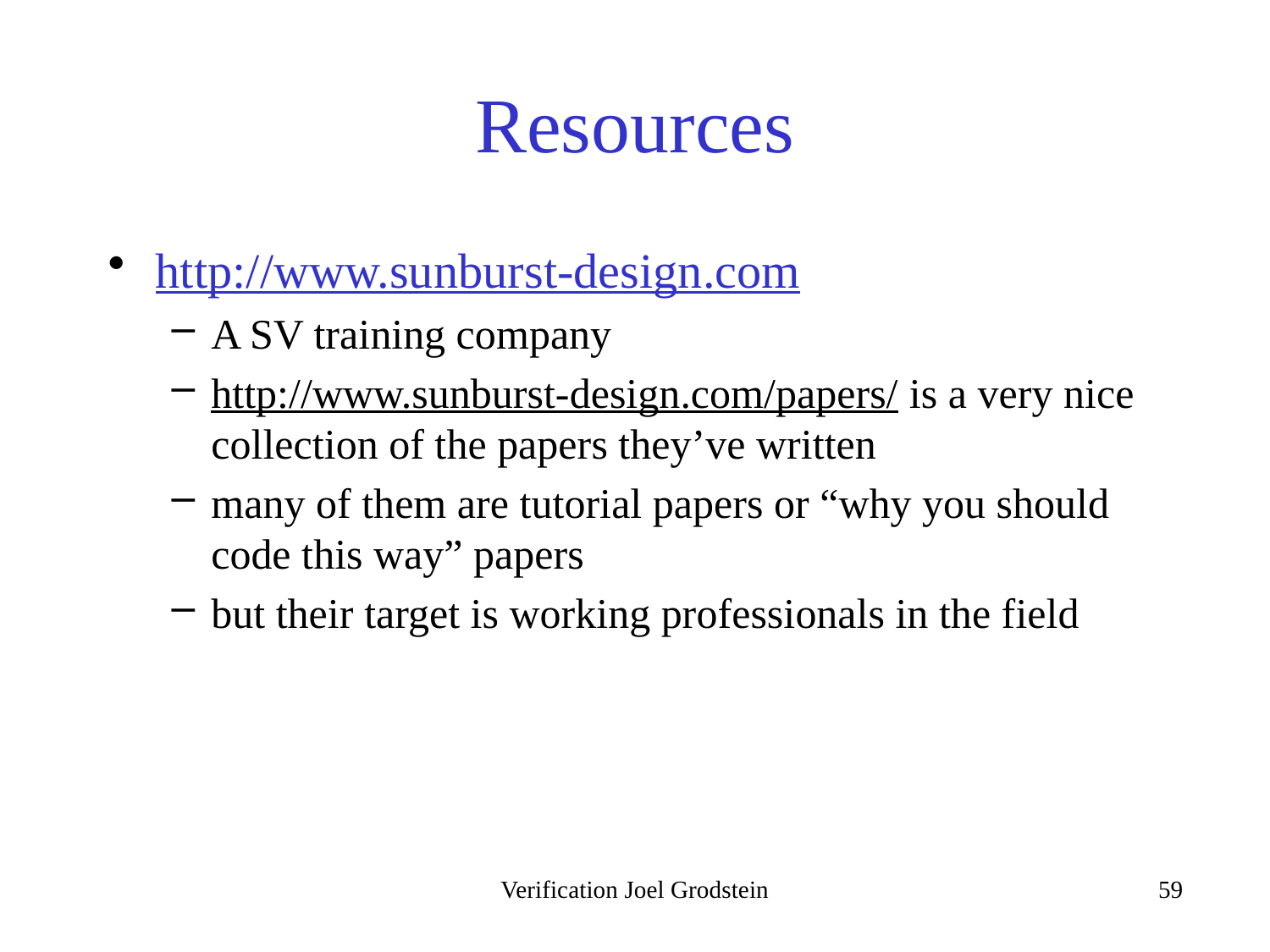

# Resources
http://www.sunburst-design.com
A SV training company
http://www.sunburst-design.com/papers/ is a very nice collection of the papers they’ve written
many of them are tutorial papers or “why you should code this way” papers
but their target is working professionals in the field
Verification Joel Grodstein